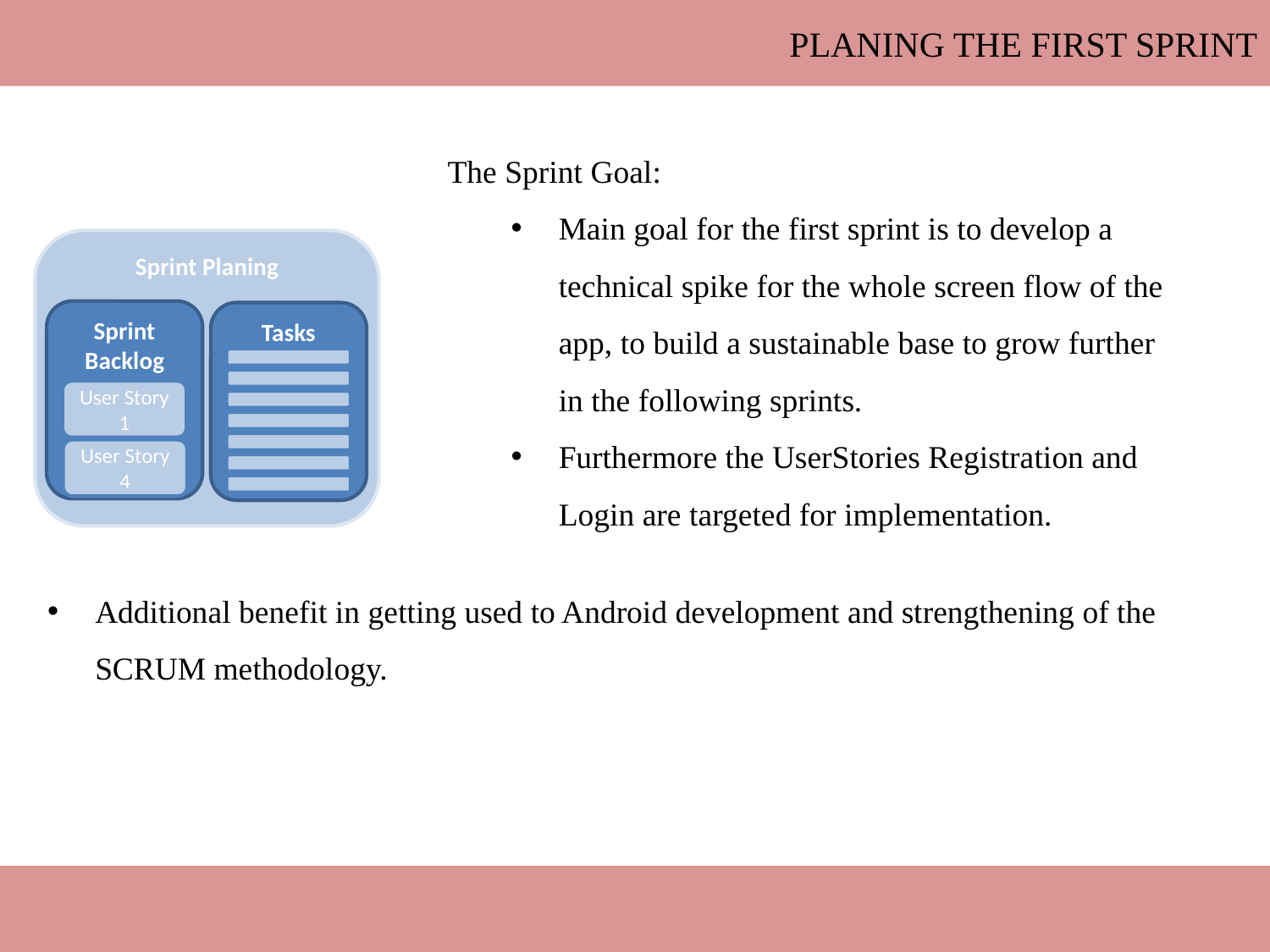

Planing the first Sprint
The Sprint Goal:
Main goal for the first sprint is to develop a technical spike for the whole screen flow of the app, to build a sustainable base to grow further in the following sprints.
Furthermore the UserStories Registration and Login are targeted for implementation.

Sprint Planing
Sprint Backlog
User Story 1
User Story 4
Tasks

Additional benefit in getting used to Android development and strengthening of the SCRUM methodology.